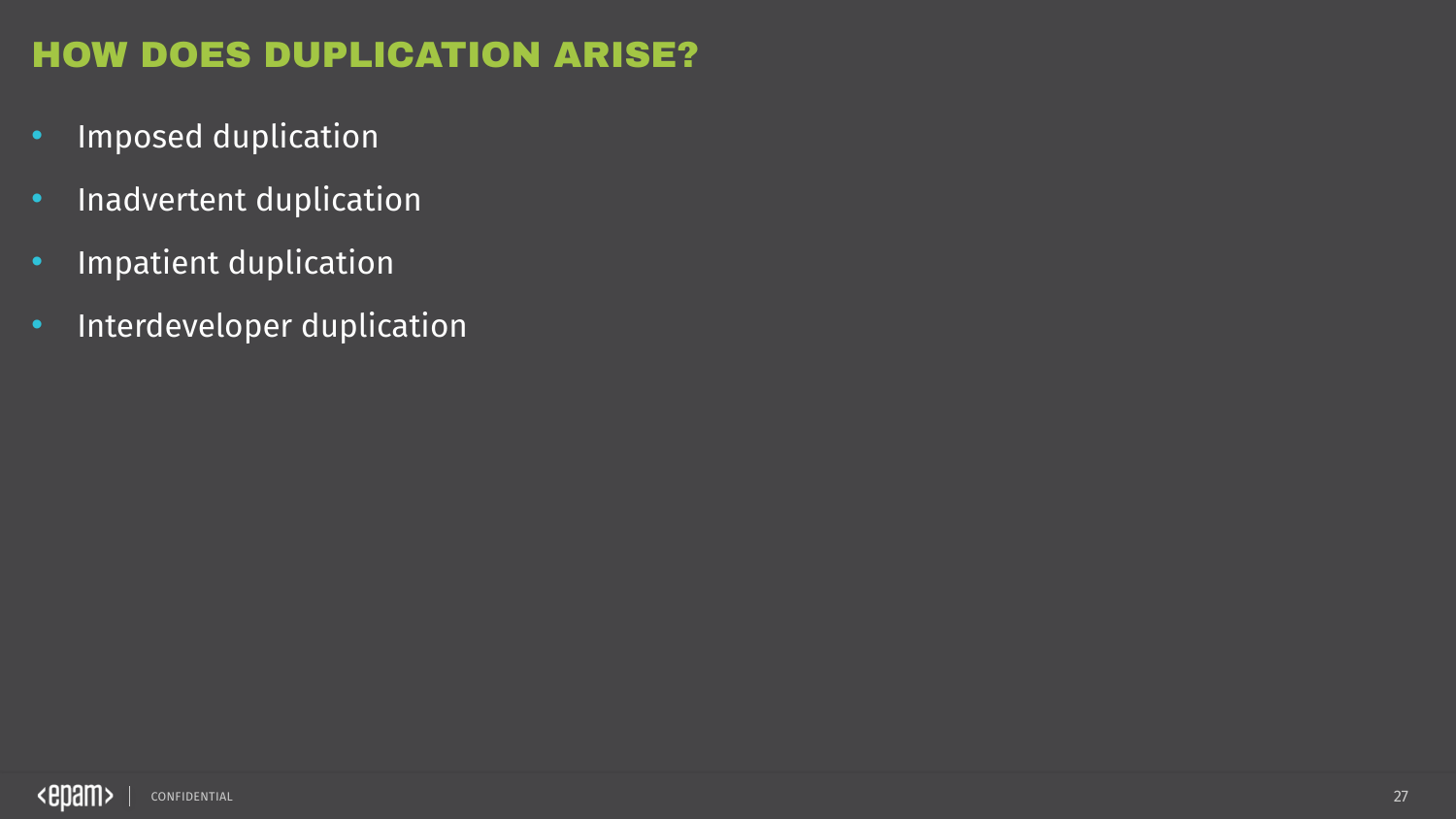

How DOES duplication arise?
Imposed duplication
Inadvertent duplication
Impatient duplication
Interdeveloper duplication